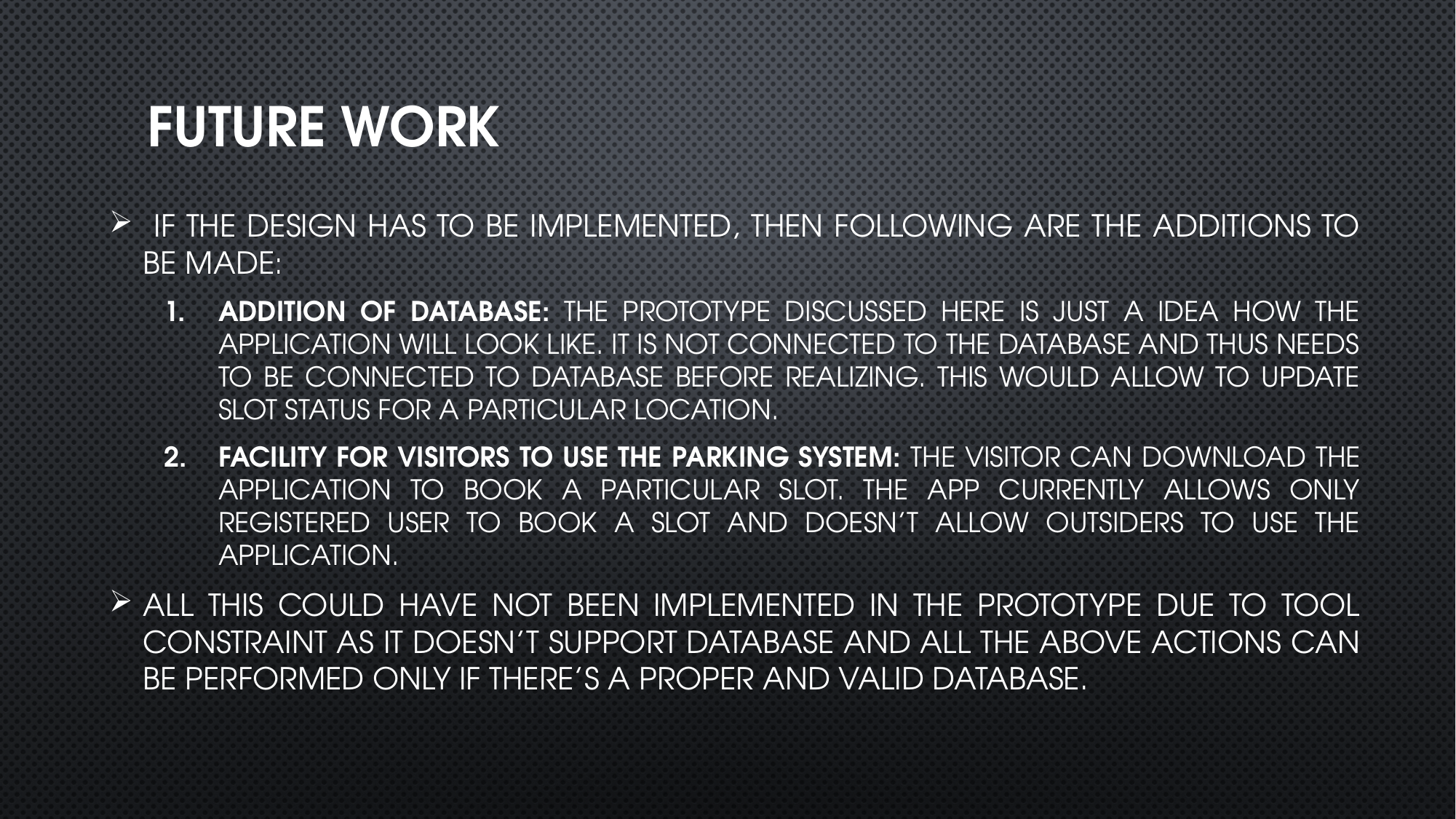

# FUTURE WORK
 If the design has to be implemented, then following are the additions to be made:
Addition of database: The prototype discussed here is just a idea how the application will look like. It is not connected to the database and thus needs to be connected to database before realizing. This would allow to update slot status for a particular location.
Facility for visitors to use the parking system: The visitor can download the application to book a particular slot. The app currently allows only registered user to book a slot and doesn’t allow outsiders to use the application.
All this could have not been implemented in the prototype due to tool constraint as it doesn’t support database and all the above actions can be performed only if there’s a proper and valid database.